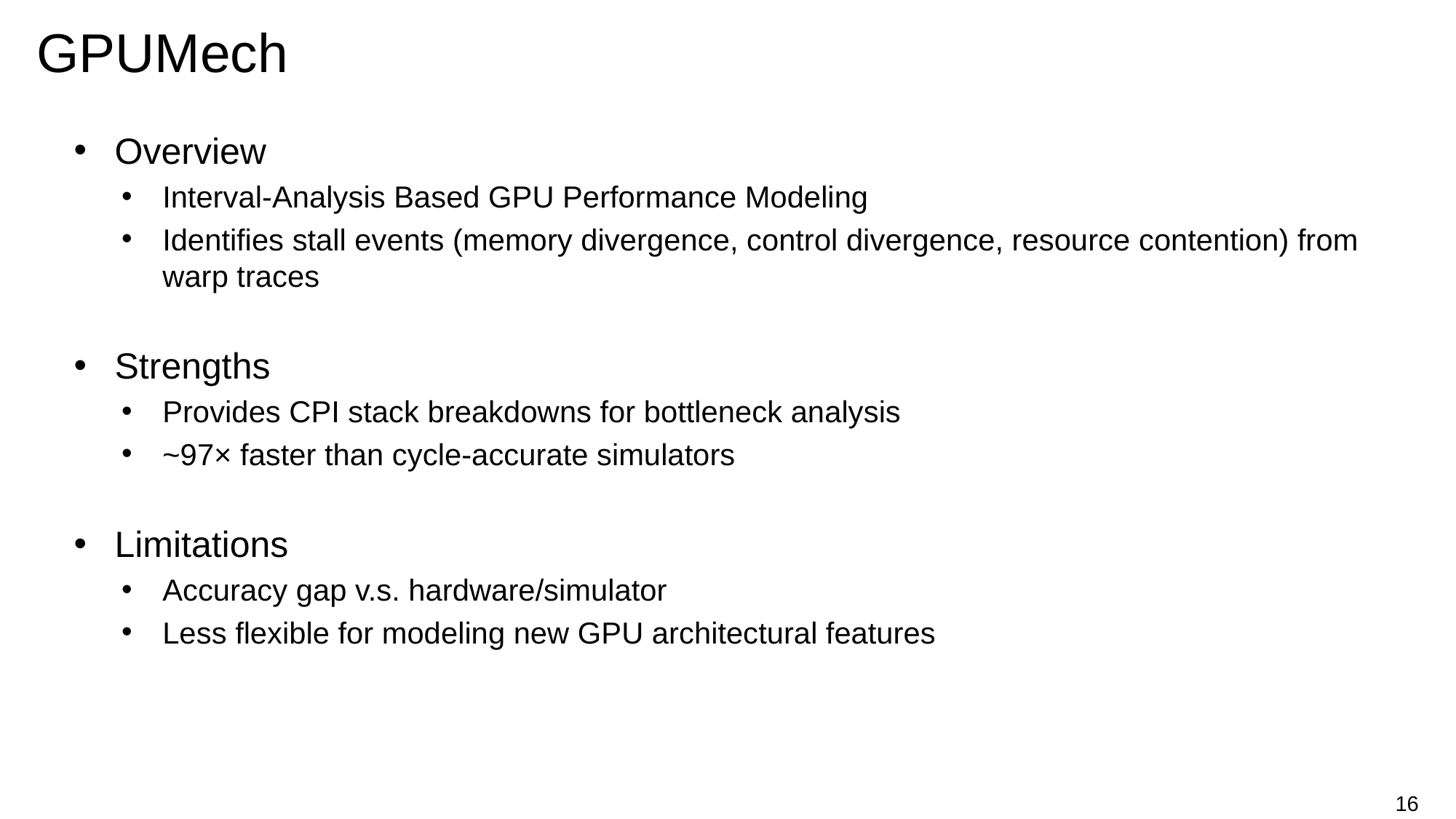

GPUMech
Overview
Interval-Analysis Based GPU Performance Modeling
Identifies stall events (memory divergence, control divergence, resource contention) from warp traces

Strengths
Provides CPI stack breakdowns for bottleneck analysis
~97× faster than cycle-accurate simulators

Limitations
Accuracy gap v.s. hardware/simulator
Less flexible for modeling new GPU architectural features
16